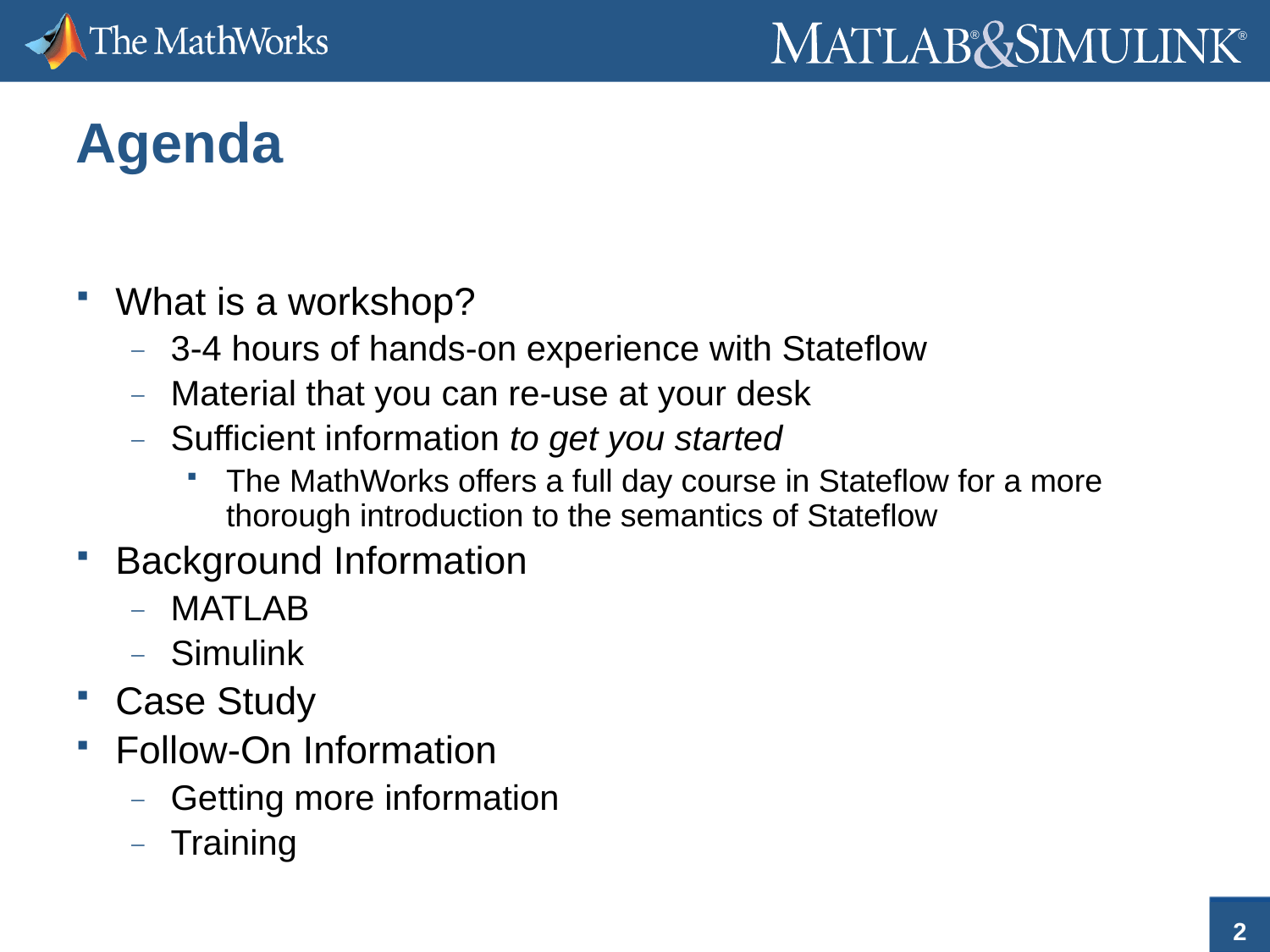

# Agenda
What is a workshop?
3-4 hours of hands-on experience with Stateflow
Material that you can re-use at your desk
Sufficient information to get you started
The MathWorks offers a full day course in Stateflow for a more thorough introduction to the semantics of Stateflow
Background Information
MATLAB
Simulink
Case Study
Follow-On Information
Getting more information
Training